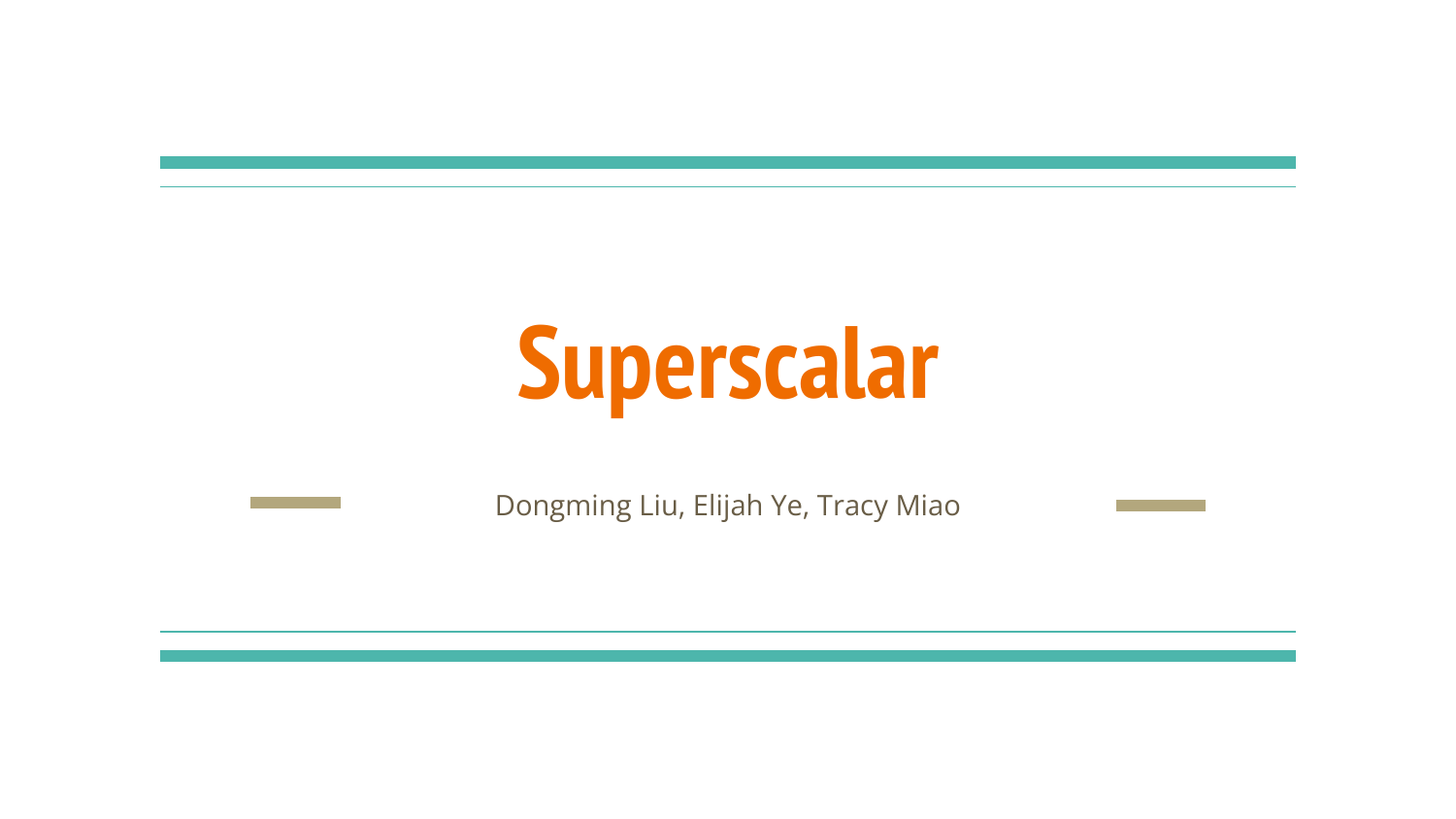

# Superscalar
Dongming Liu, Elijah Ye, Tracy Miao